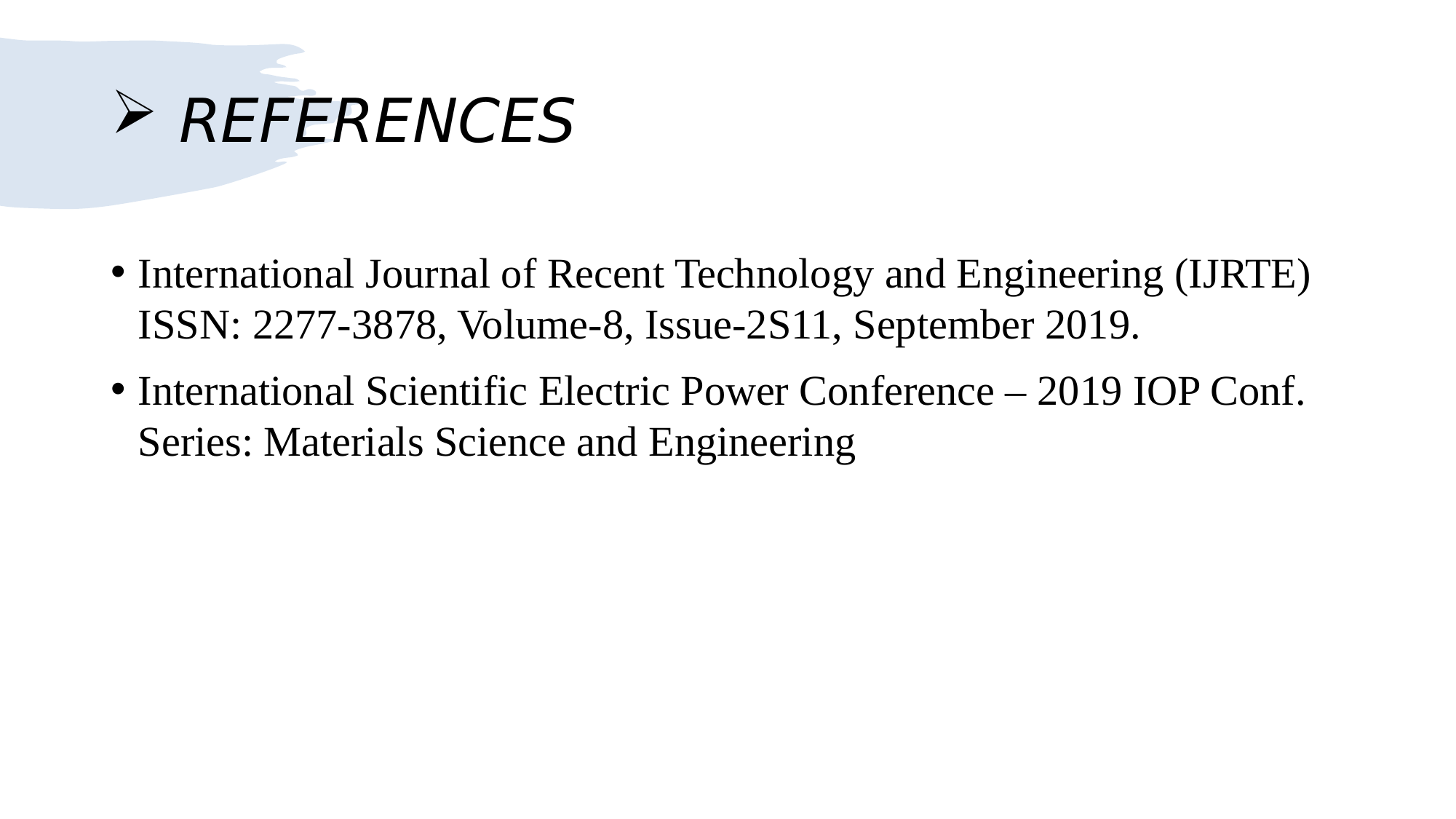

# REFERENCES
International Journal of Recent Technology and Engineering (IJRTE) ISSN: 2277-3878, Volume-8, Issue-2S11, September 2019.
International Scientific Electric Power Conference – 2019 IOP Conf. Series: Materials Science and Engineering